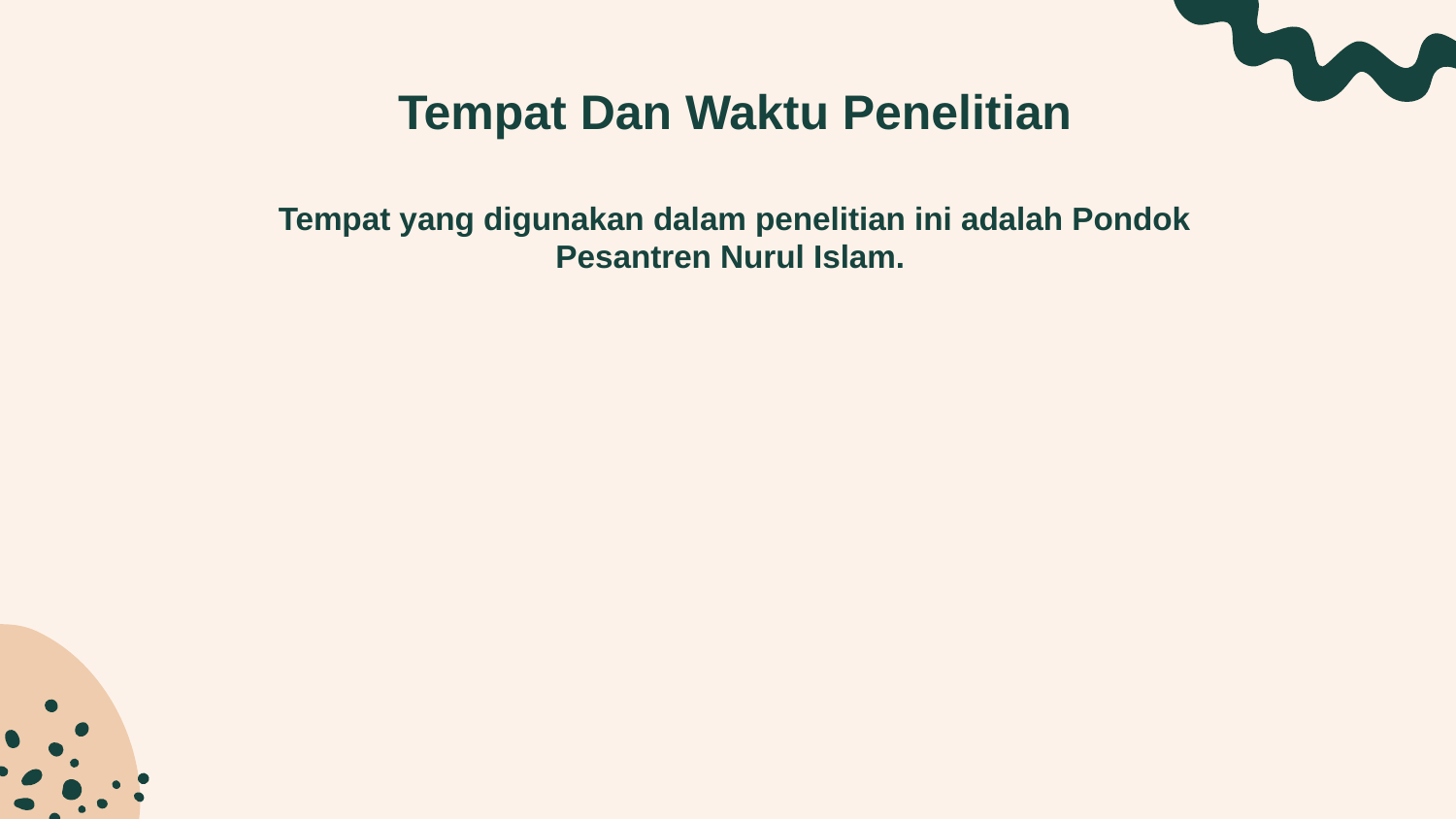

# Tempat Dan Waktu Penelitian Tempat yang digunakan dalam penelitian ini adalah Pondok Pesantren Nurul Islam.